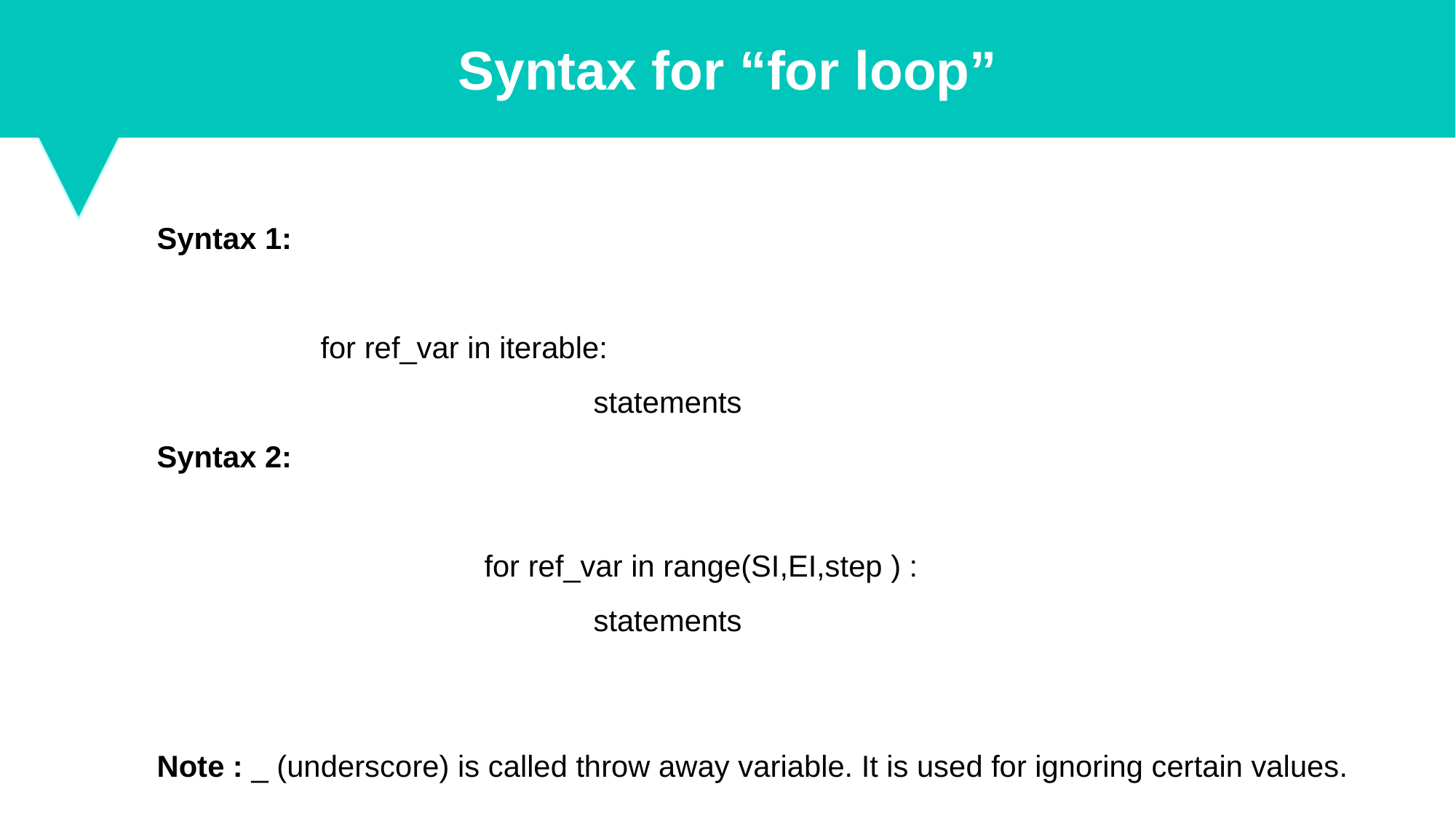

Syntax for “for loop”

Syntax 1:

for ref_var in iterable:
				statements
Syntax 2:

			for ref_var in range(SI,EI,step ) :
				statements

Note : _ (underscore) is called throw away variable. It is used for ignoring certain values.